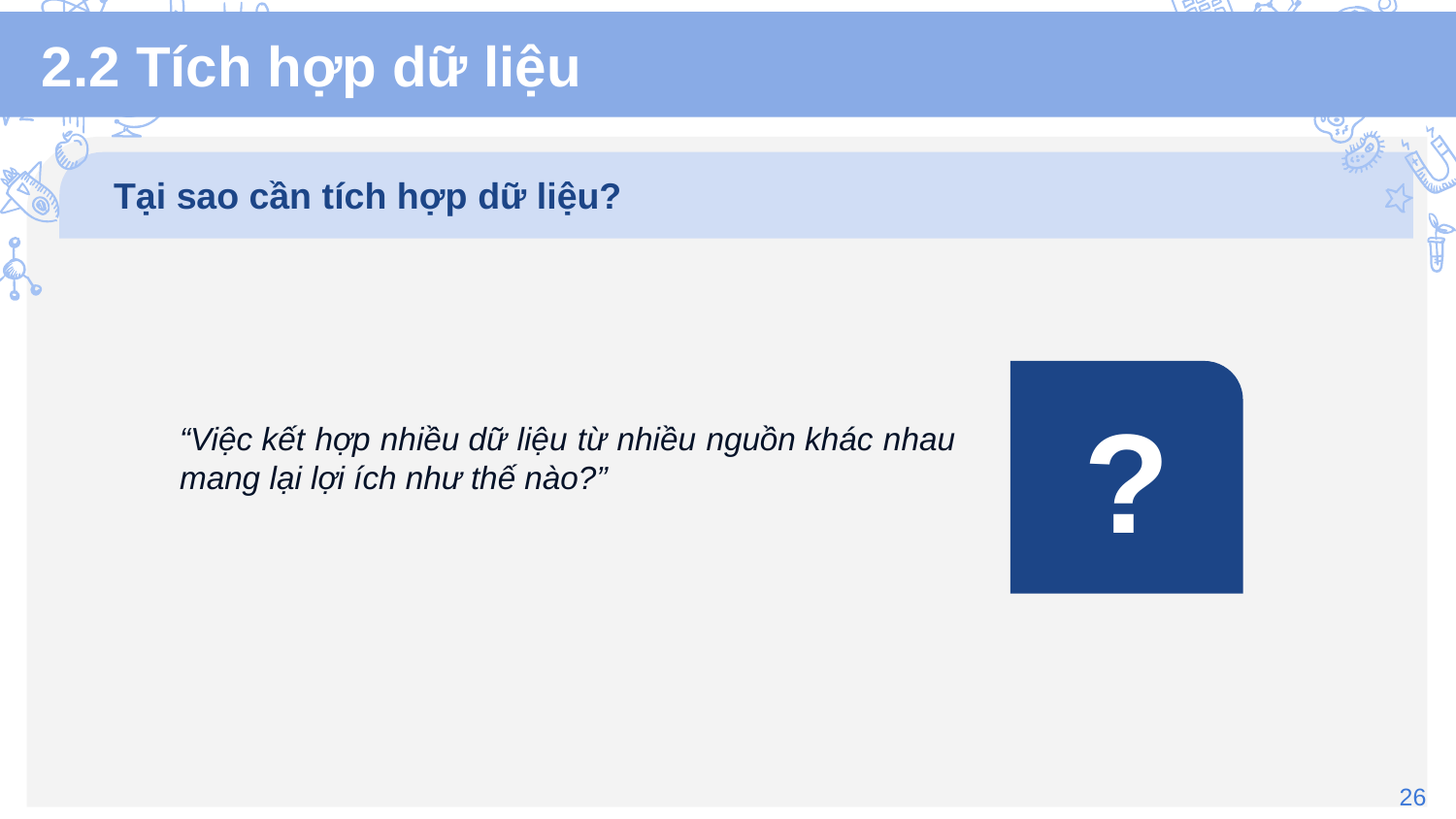

# 2.2 Tích hợp dữ liệu
Tại sao cần tích hợp dữ liệu?
“Việc kết hợp nhiều dữ liệu từ nhiều nguồn khác nhau mang lại lợi ích như thế nào?”

?
26